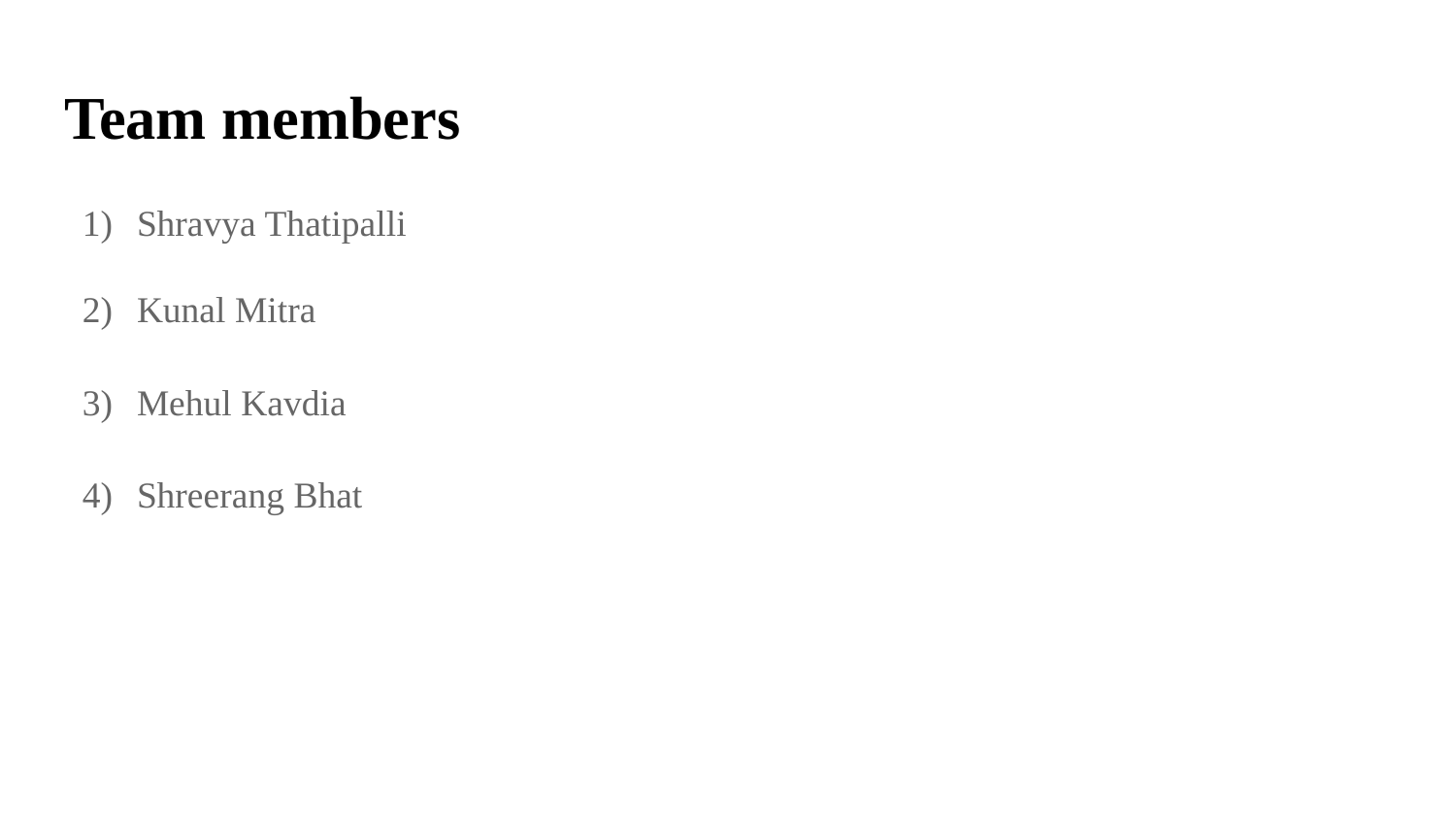

# Team members
Shravya Thatipalli
Kunal Mitra
Mehul Kavdia
Shreerang Bhat